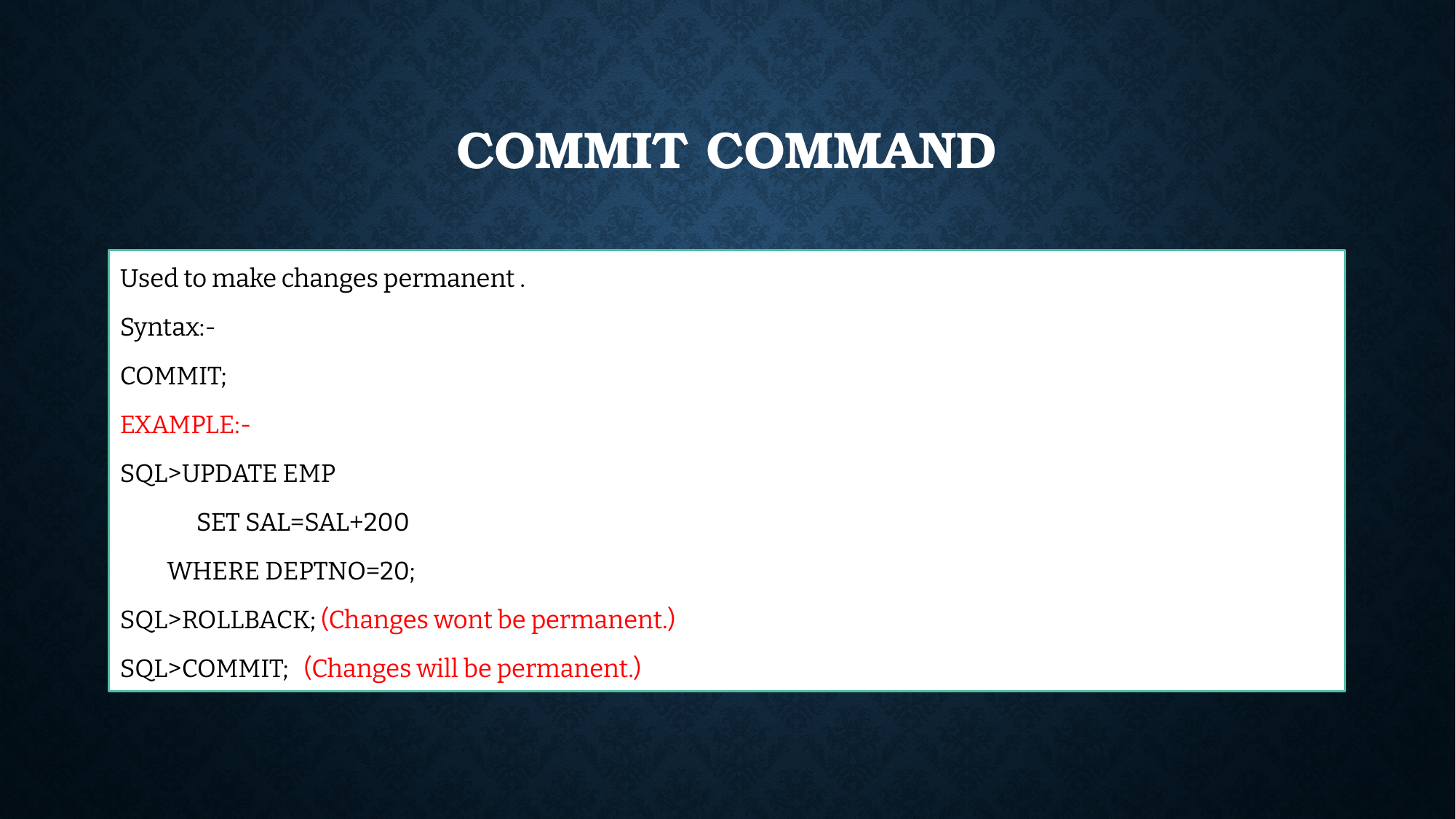

# Commit Command
Used to make changes permanent .
Syntax:-
COMMIT;
EXAMPLE:-
SQL>UPDATE EMP
               SET SAL=SAL+200
		    WHERE DEPTNO=20;
SQL>ROLLBACK; (Changes wont be permanent.)
SQL>COMMIT;   (Changes will be permanent.)